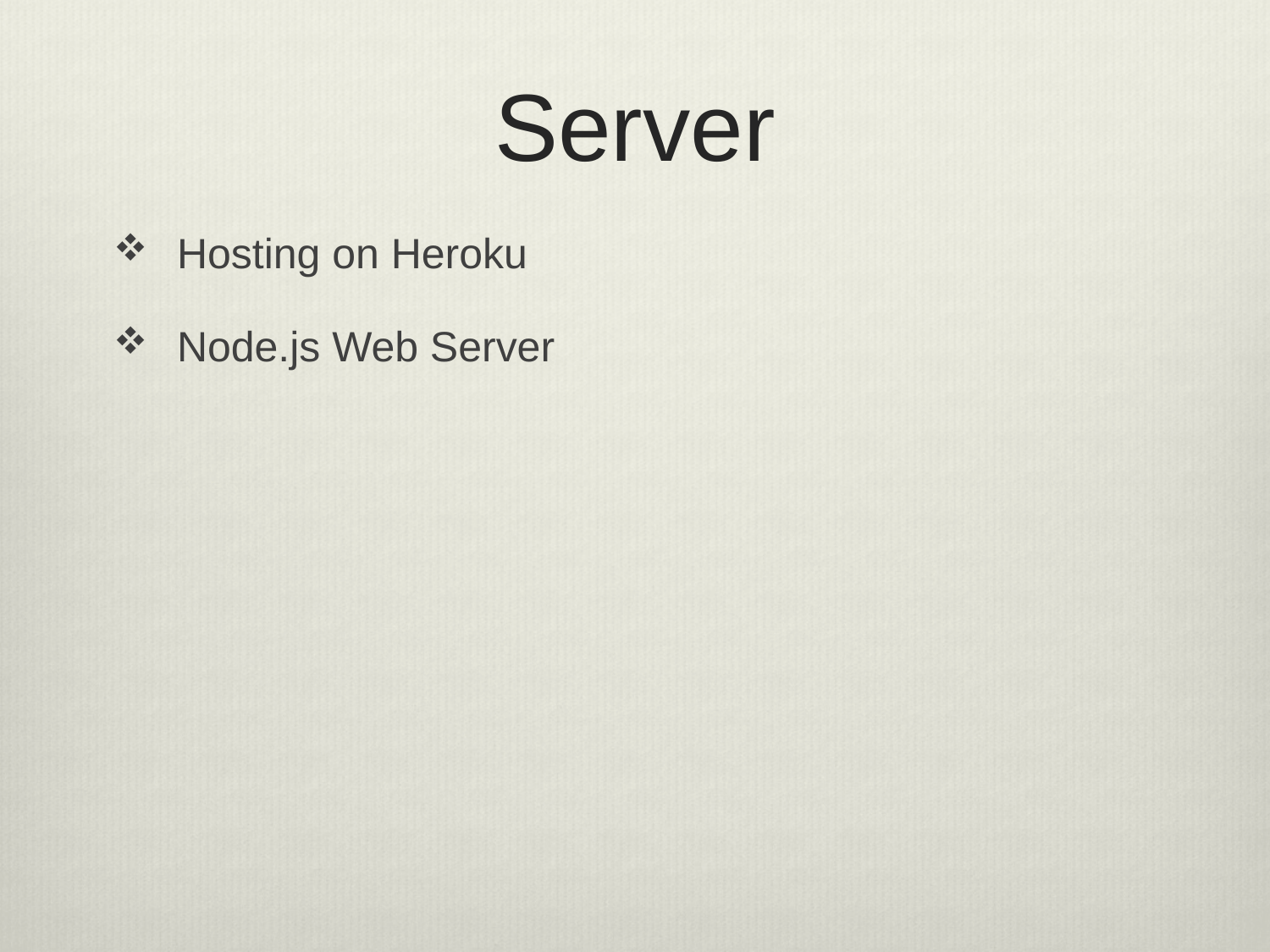

# Server
Hosting on Heroku
Node.js Web Server